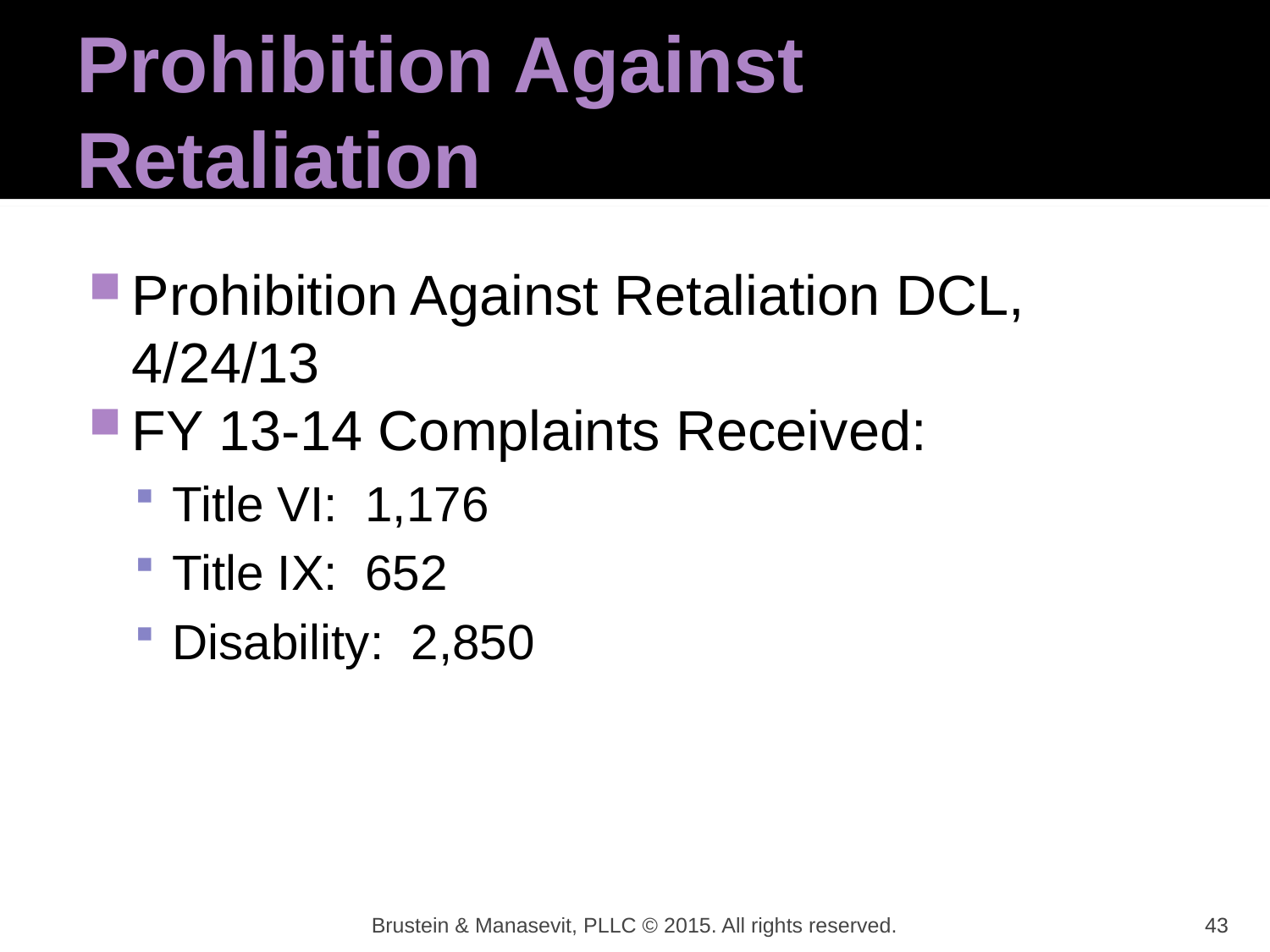

# Prohibition Against Retaliation
Prohibition Against Retaliation DCL, 4/24/13
FY 13-14 Complaints Received:
Title VI:  1,176
Title IX:  652
Disability:  2,850

Brustein & Manasevit, PLLC © 2015. All rights reserved.
43